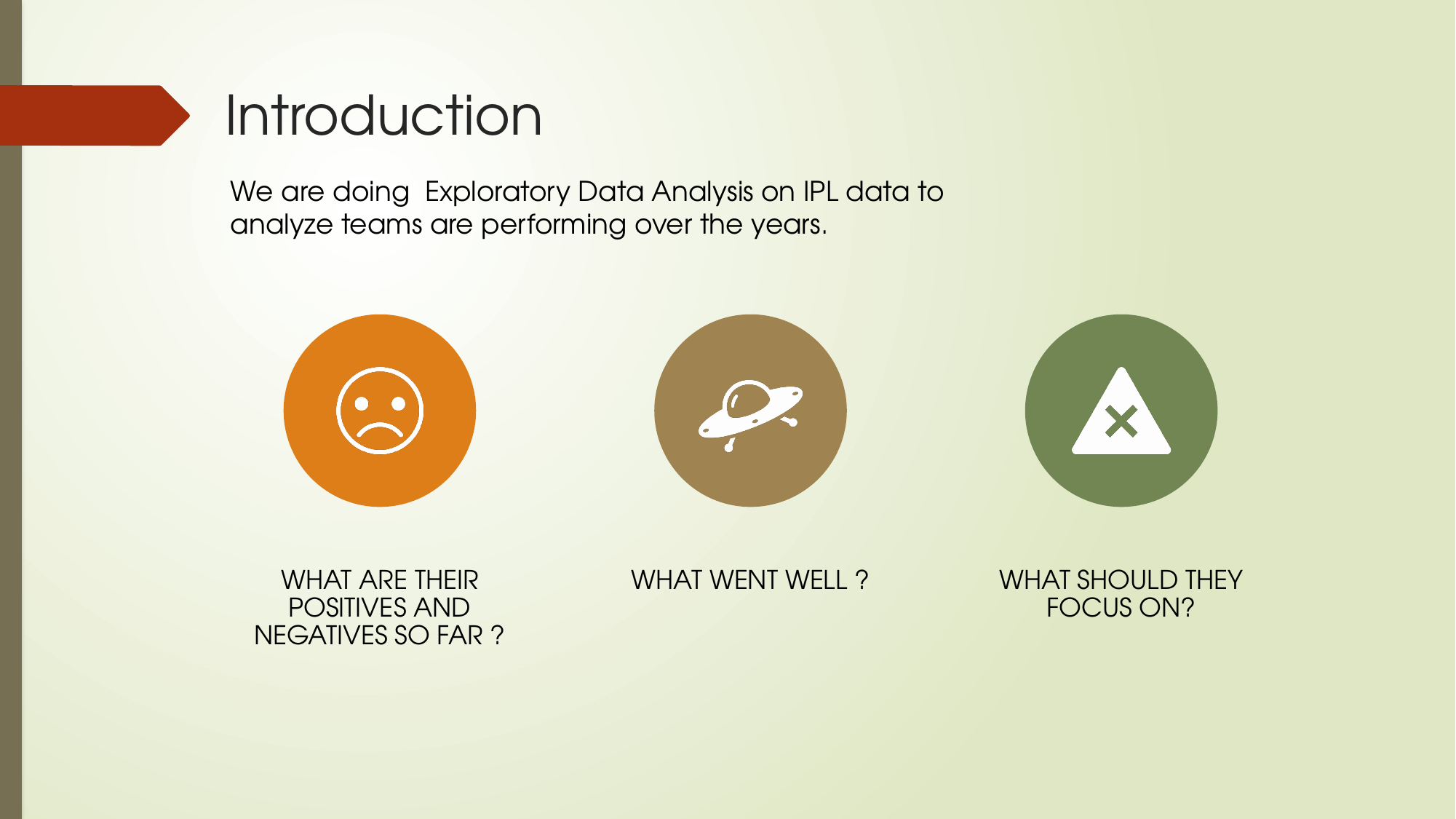

# Introduction

We are doing  Exploratory Data Analysis on IPL data to
analyze teams are performing over the years.
What are their positives and negatives so far ?
What went well ?
What should they focus on?